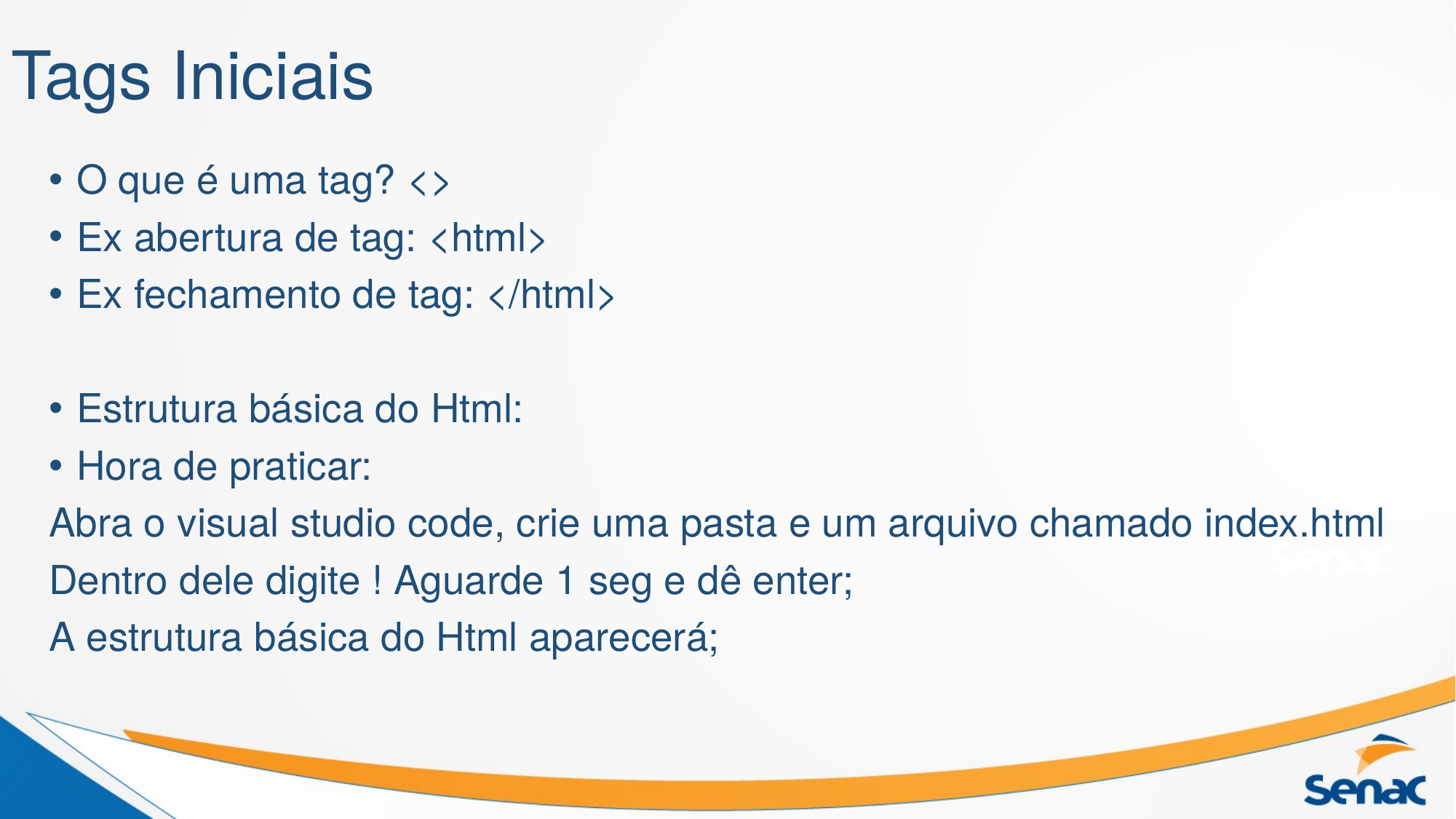

# Tags Iniciais
O que é uma tag? <>
Ex abertura de tag: <html>
Ex fechamento de tag: </html>

Estrutura básica do Html:
Hora de praticar:
Abra o visual studio code, crie uma pasta e um arquivo chamado index.html
Dentro dele digite ! Aguarde 1 seg e dê enter;
A estrutura básica do Html aparecerá;